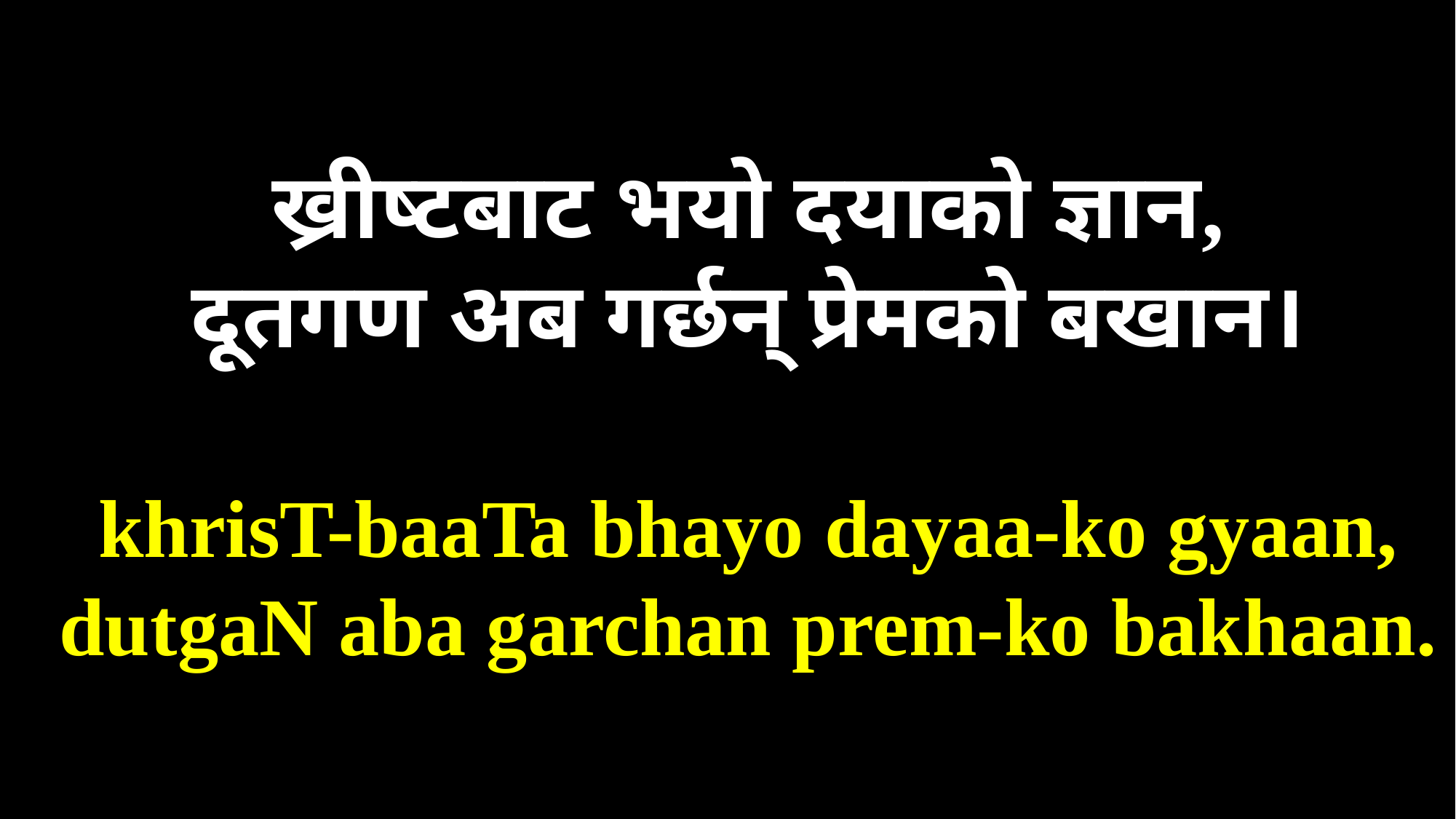

Verse1:
ख्रीष्टबाट भयो दयाको ज्ञान,
दूतगण अब गर्छन्‌ प्रेमको बखान।

khrisT-baaTa bhayo dayaa-ko gyaan,
dutgaN aba garchan prem-ko bakhaan.